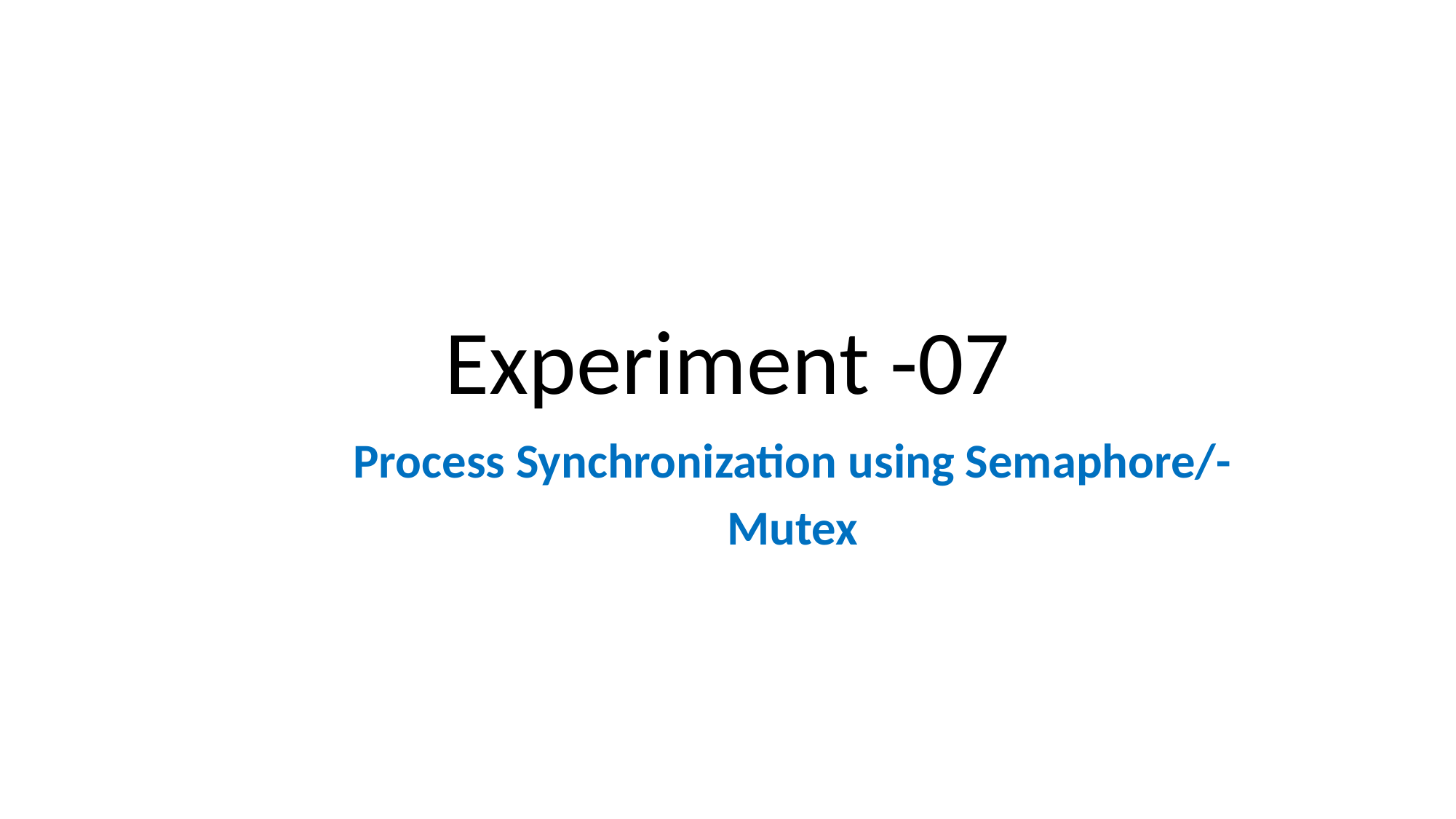

# Experiment -07
Process Synchronization using Semaphore/-
Mutex